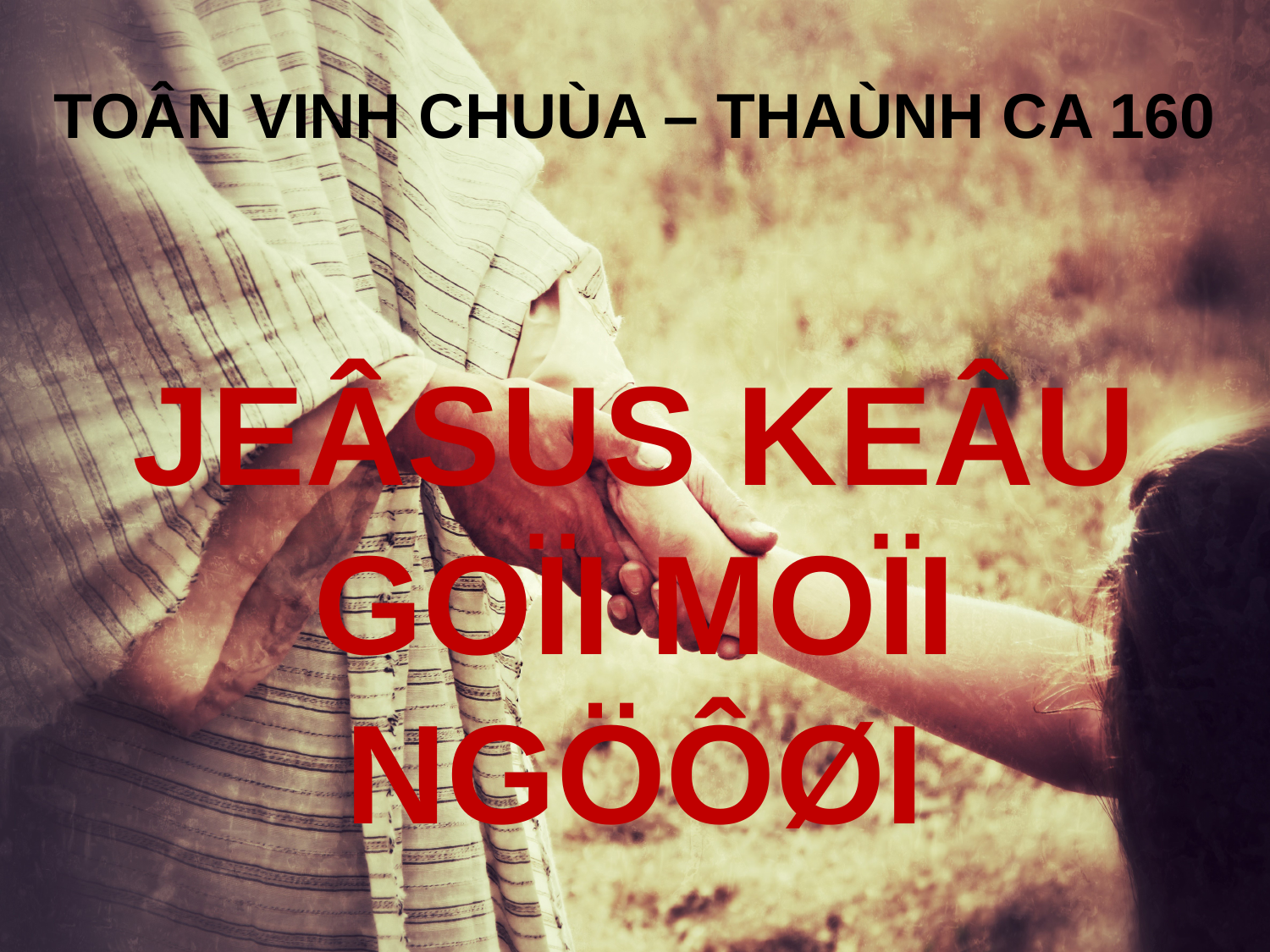

TOÂN VINH CHUÙA – THAÙNH CA 160
JEÂSUS KEÂU GOÏI MOÏI NGÖÔØI